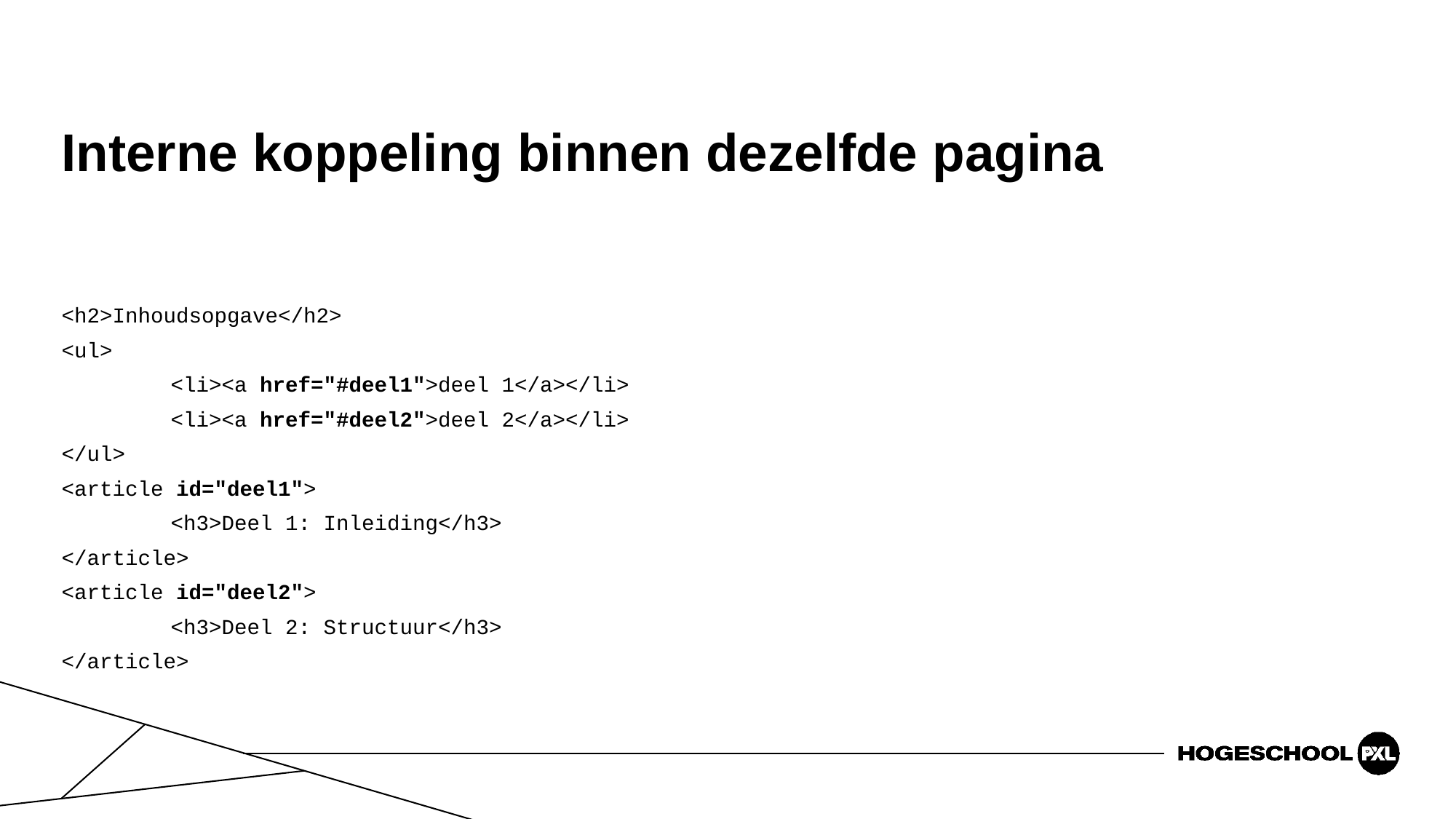

# Interne koppeling binnen dezelfde pagina
<h2>Inhoudsopgave</h2>
<ul>
	<li><a href="#deel1">deel 1</a></li>
	<li><a href="#deel2">deel 2</a></li>
</ul>
<article id="deel1">
	<h3>Deel 1: Inleiding</h3>
</article>
<article id="deel2">
	<h3>Deel 2: Structuur</h3>
</article>